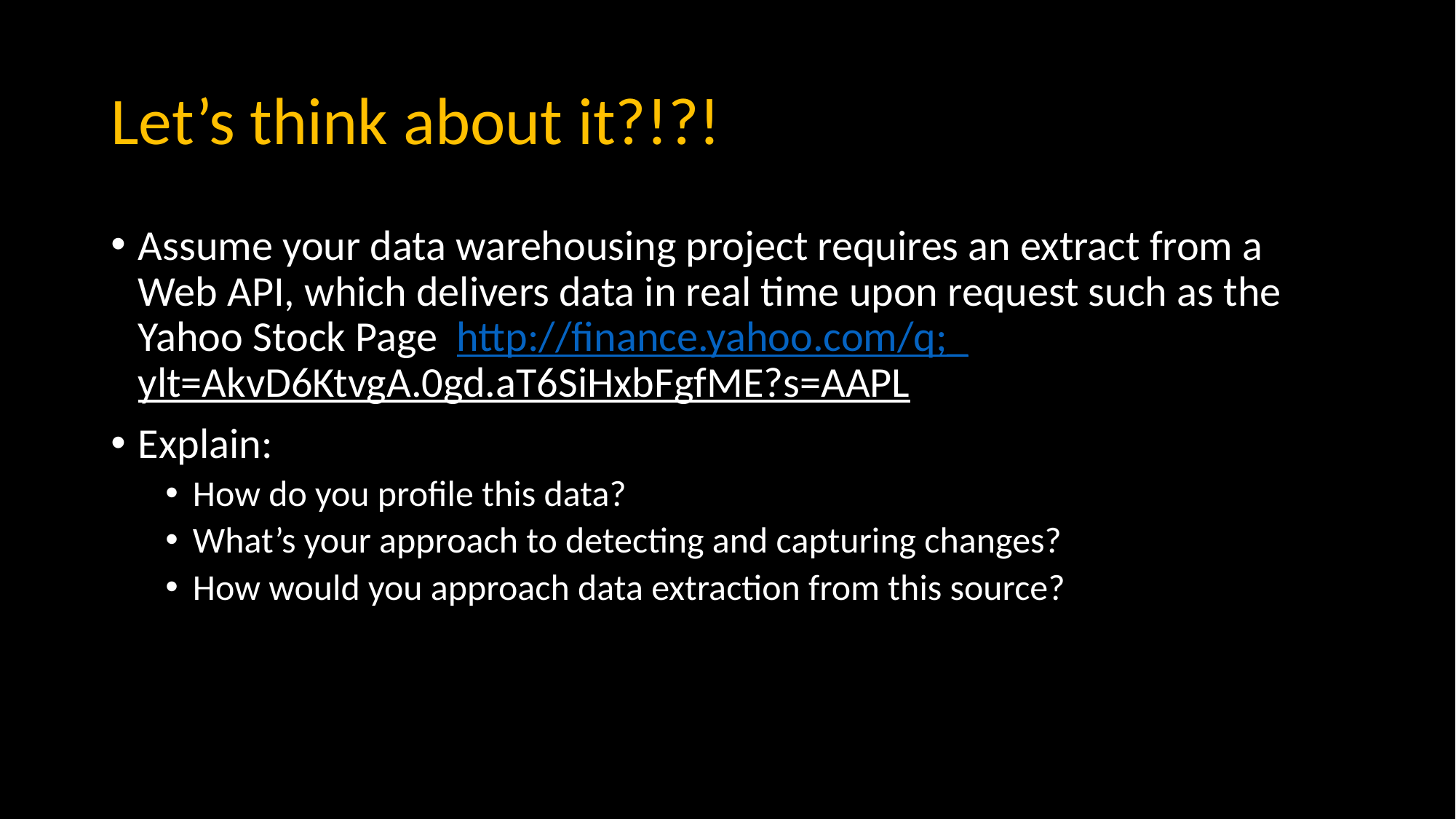

# Let’s think about it?!?!
Assume your data warehousing project requires an extract from a Web API, which delivers data in real time upon request such as the Yahoo Stock Page  http://finance.yahoo.com/q;_ylt=AkvD6KtvgA.0gd.aT6SiHxbFgfME?s=AAPL
Explain:
How do you profile this data?
What’s your approach to detecting and capturing changes?
How would you approach data extraction from this source?